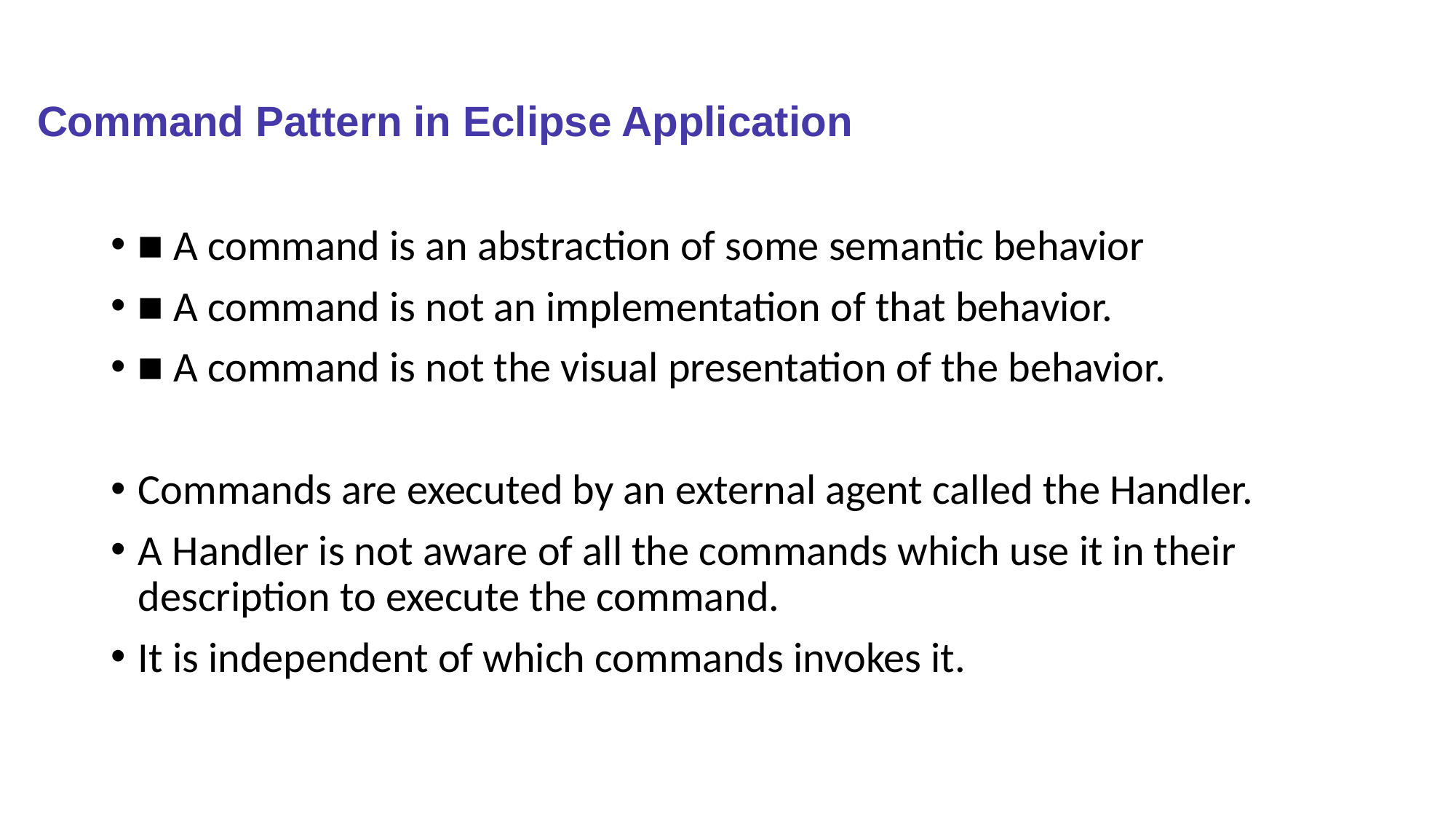

# Command Pattern in Eclipse Application
■ A command is an abstraction of some semantic behavior
■ A command is not an implementation of that behavior.
■ A command is not the visual presentation of the behavior.

Commands are executed by an external agent called the Handler.
A Handler is not aware of all the commands which use it in their description to execute the command.
It is independent of which commands invokes it.